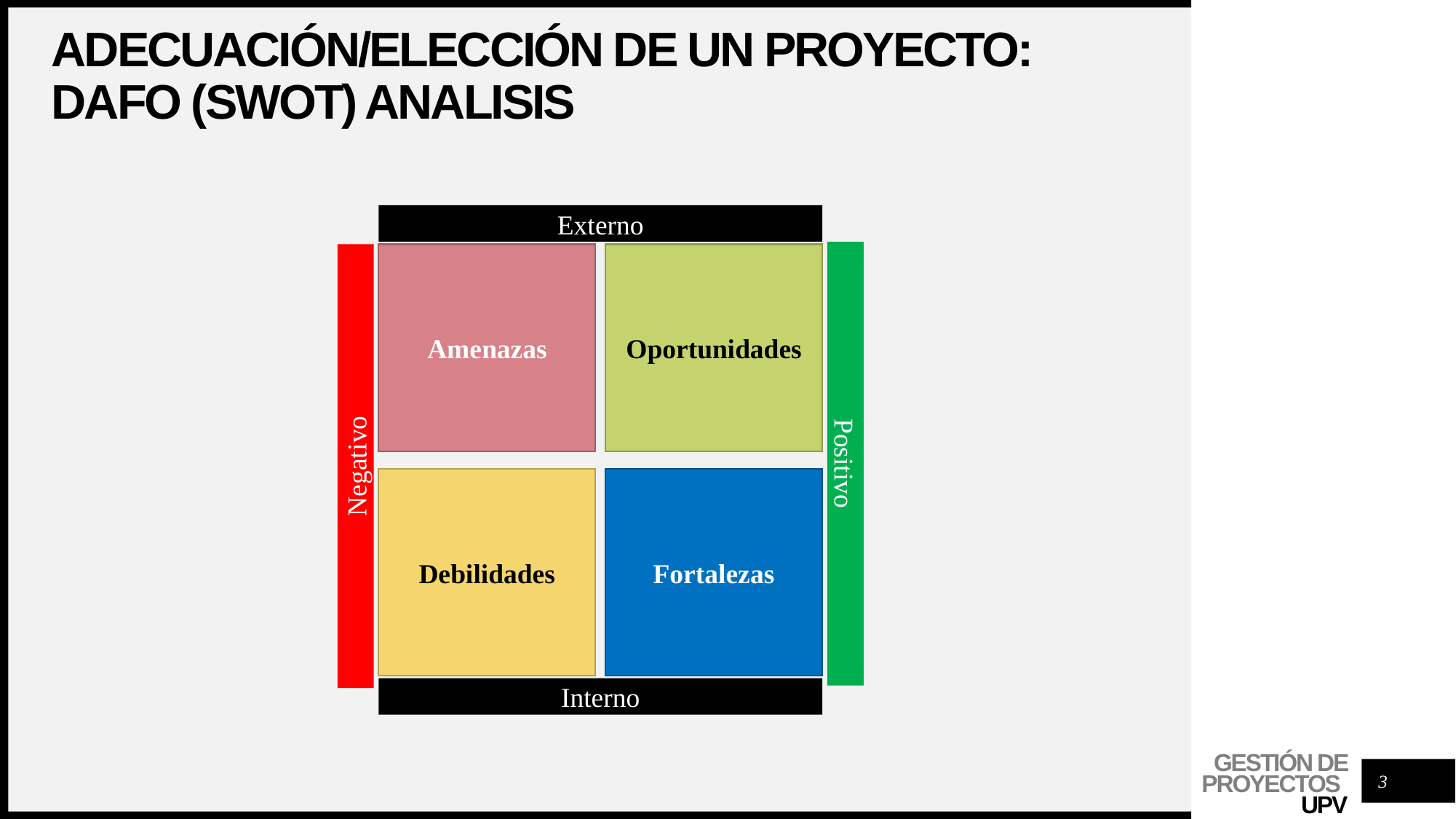

# Adecuación/elección de un proyecto: DAFO (swot) analisis

Externo
Oportunidades
Amenazas

Positivo
Negativo
Debilidades
Fortalezas
Interno
3